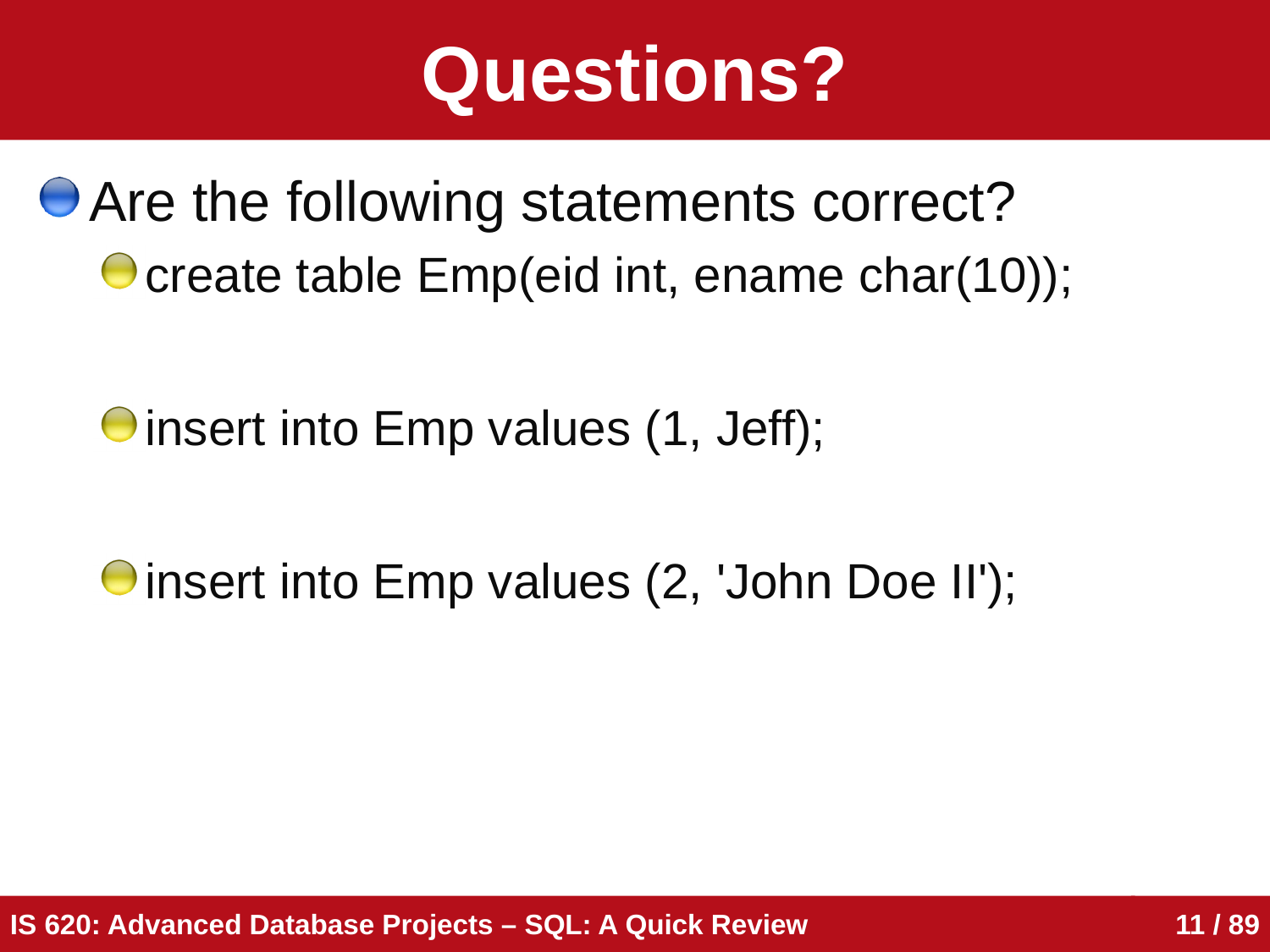

# Questions?
Are the following statements correct?
create table Emp(eid int, ename char(10));

insert into Emp values (1, Jeff);

insert into Emp values (2, 'John Doe II');